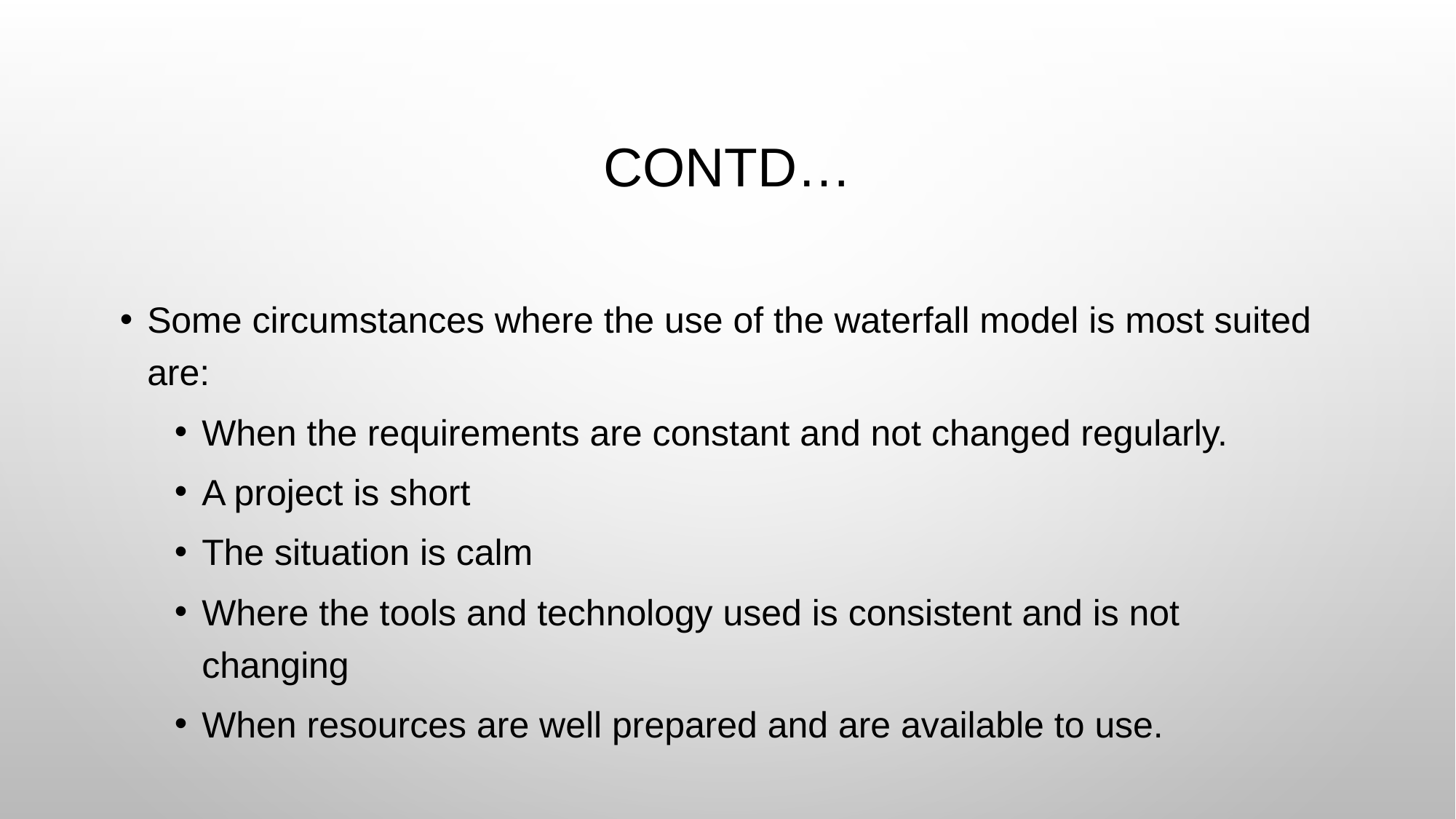

# Contd…
Some circumstances where the use of the waterfall model is most suited are:
When the requirements are constant and not changed regularly.
A project is short
The situation is calm
Where the tools and technology used is consistent and is not changing
When resources are well prepared and are available to use.